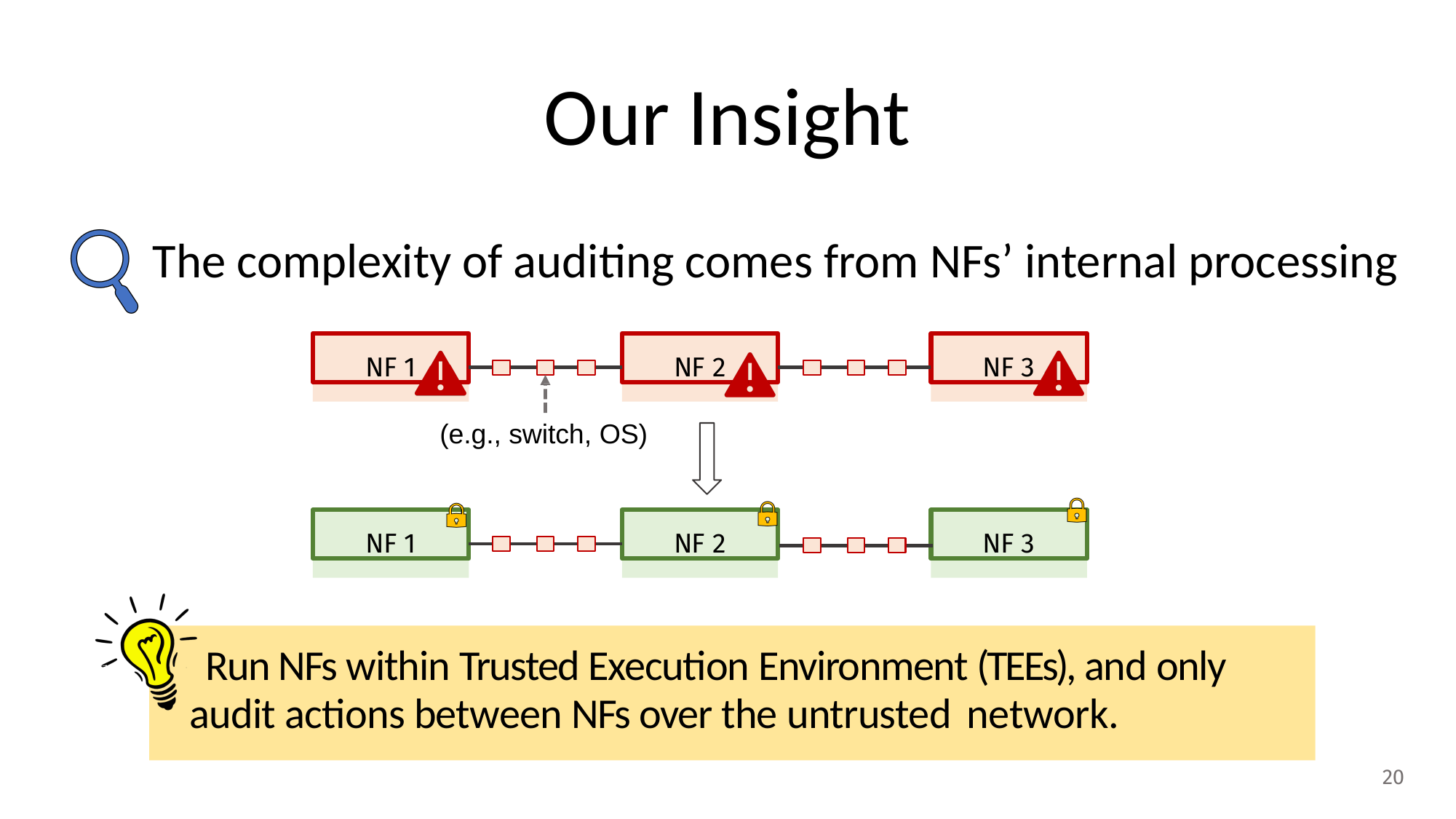

# Our Insight

The complexity of auditing comes from NFs’ internal processing

NF 1

NF 2

NF 3

(e.g., switch, OS)

NF 1

NF 2

NF 3
Run NFs within Trusted Execution Environment (TEEs), and only audit actions between NFs over the untrusted network.
20